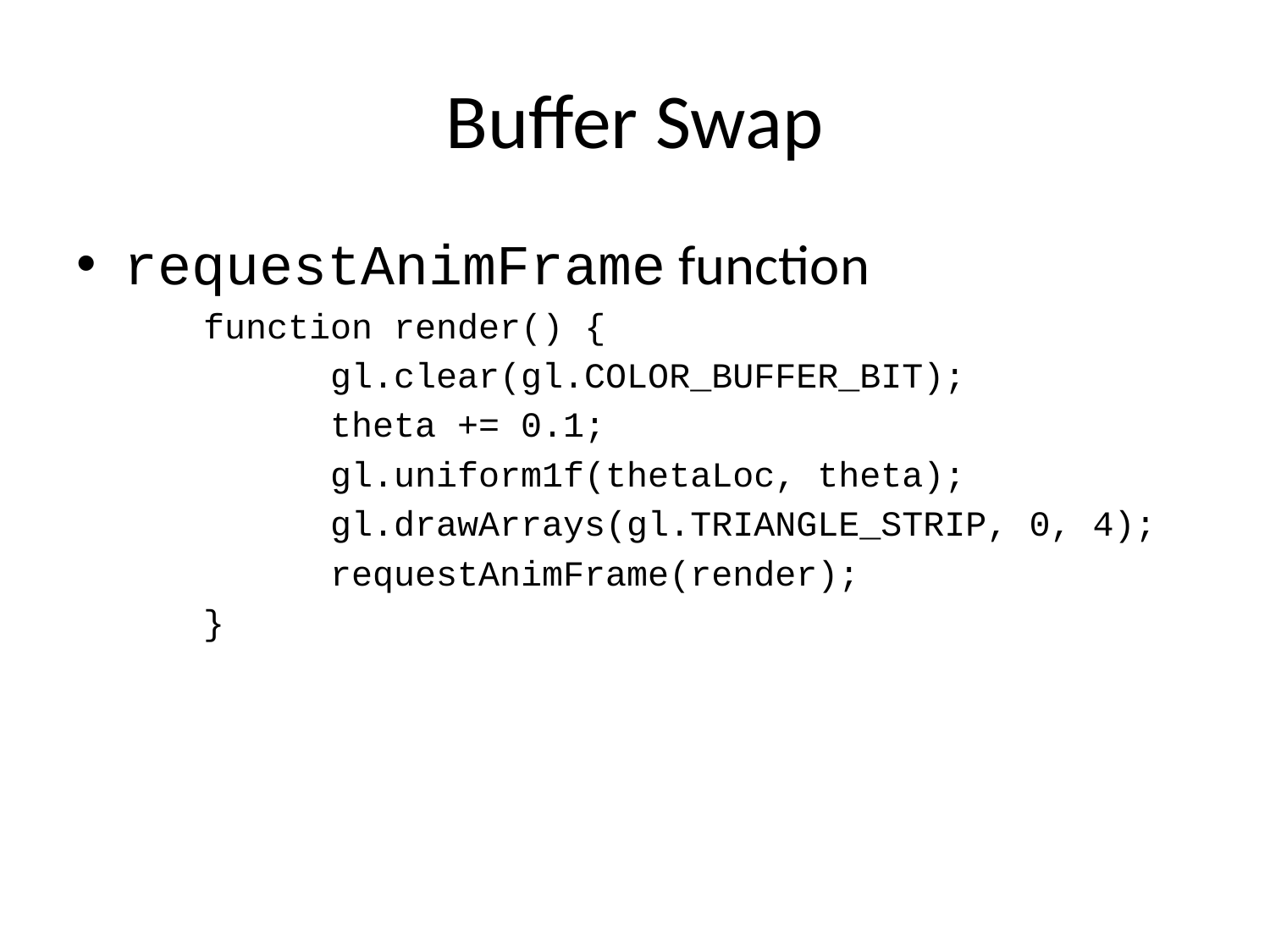

# Buffer Swap
requestAnimFrame function
	function render() {
		gl.clear(gl.COLOR_BUFFER_BIT);
		theta += 0.1;
		gl.uniform1f(thetaLoc, theta);
		gl.drawArrays(gl.TRIANGLE_STRIP, 0, 4);
		requestAnimFrame(render);
	}